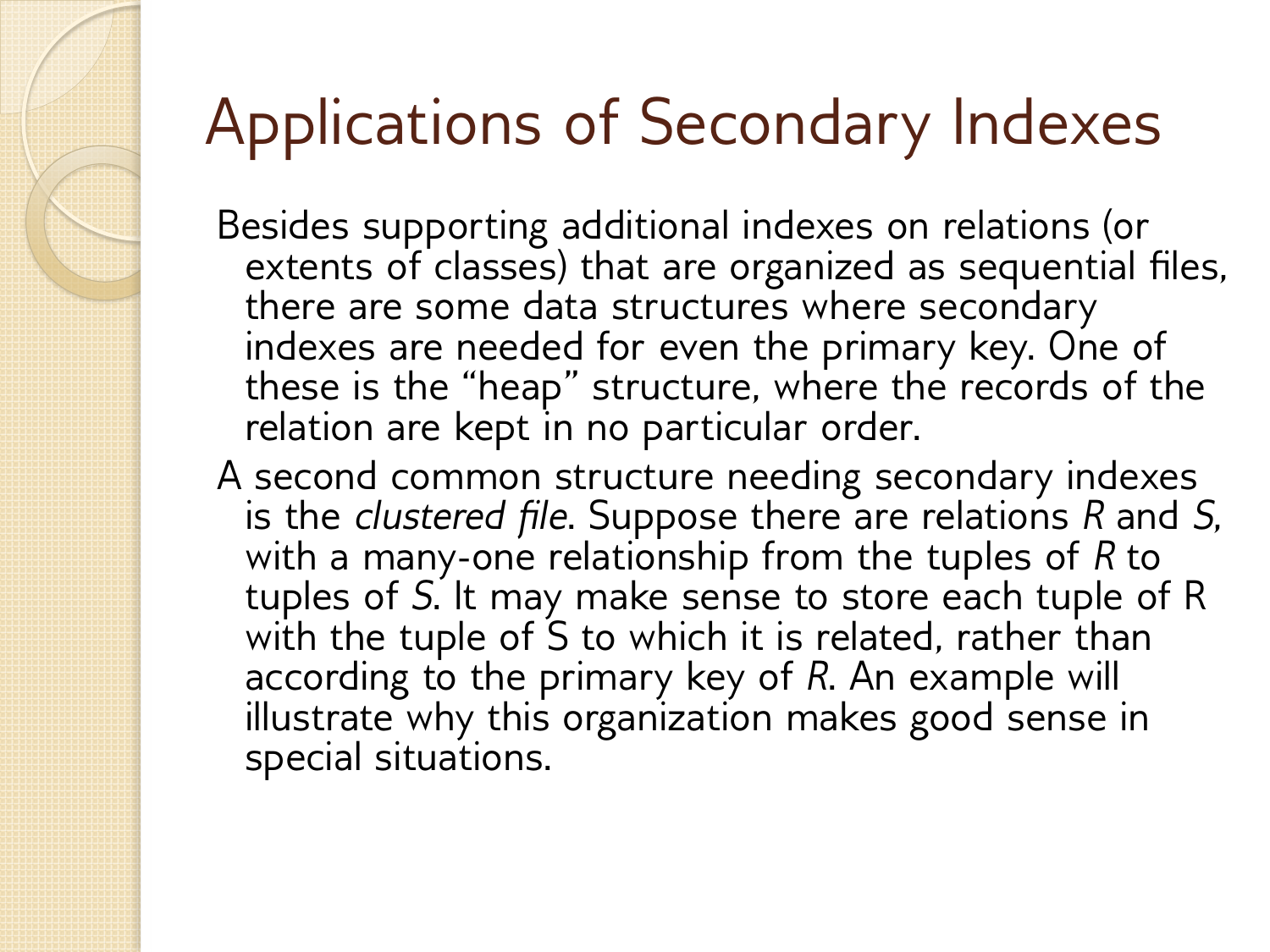

# Applications of Secondary Indexes
Besides supporting additional indexes on relations (or extents of classes) that are organized as sequential files, there are some data structures where secondary indexes are needed for even the primary key. One of these is the “heap” structure, where the records of the relation are kept in no particular order.
A second common structure needing secondary indexes is the clustered file. Suppose there are relations R and S, with a many-one relationship from the tuples of R to tuples of S. It may make sense to store each tuple of R with the tuple of S to which it is related, rather than according to the primary key of R. An example will illustrate why this organization makes good sense in special situations.